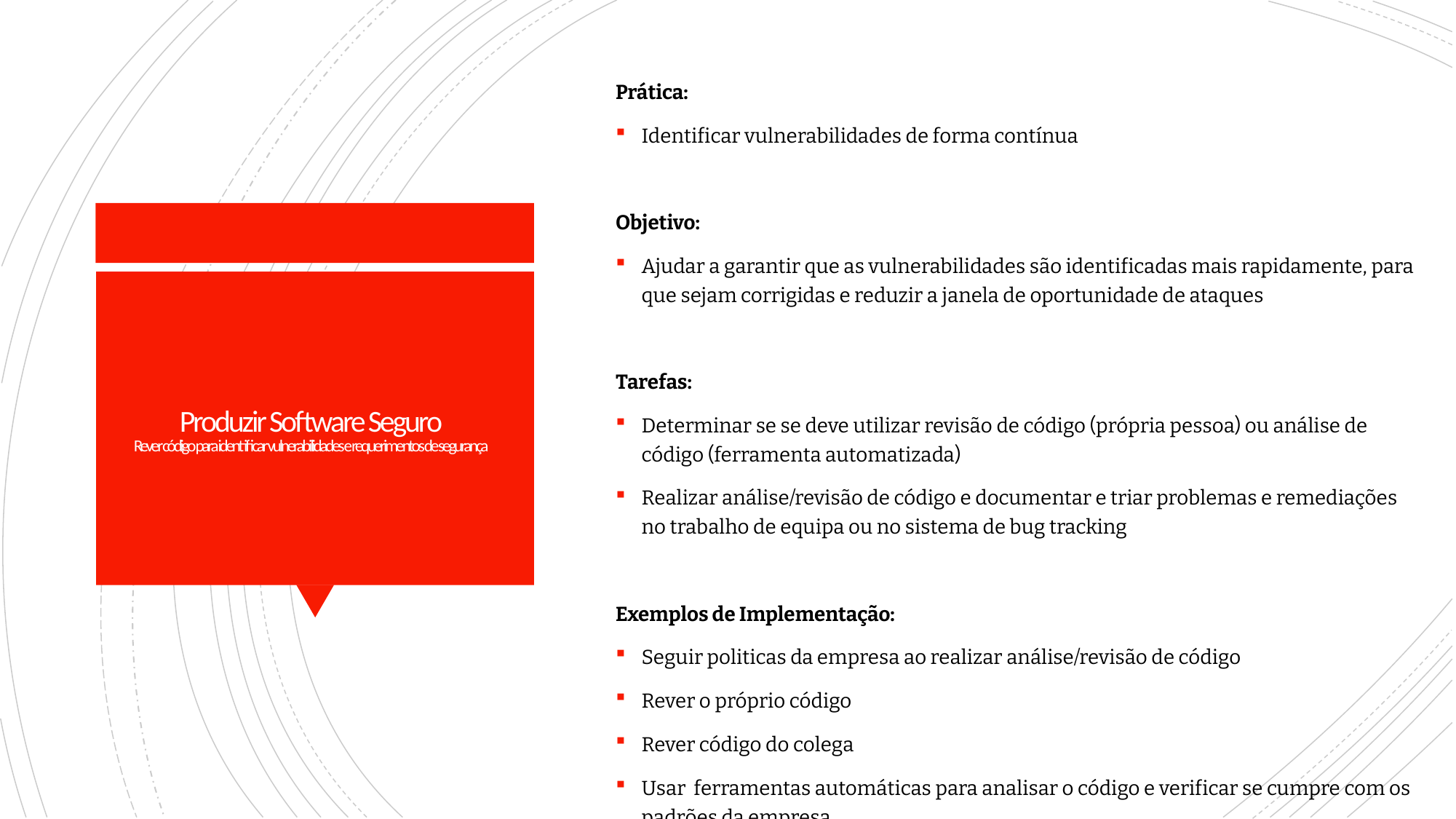

Prática:
Identificar vulnerabilidades de forma contínua

Objetivo:
Ajudar a garantir que as vulnerabilidades são identificadas mais rapidamente, para que sejam corrigidas e reduzir a janela de oportunidade de ataques

Tarefas:
Determinar se se deve utilizar revisão de código (própria pessoa) ou análise de código (ferramenta automatizada)
Realizar análise/revisão de código e documentar e triar problemas e remediações no trabalho de equipa ou no sistema de bug tracking

Exemplos de Implementação:
Seguir politicas da empresa ao realizar análise/revisão de código
Rever o próprio código
Rever código do colega
Usar  ferramentas automáticas para analisar o código e verificar se cumpre com os padrões da empresa

# Produzir Software Seguro Rever código para identificar vulnerabilidades e requerimentos de segurança